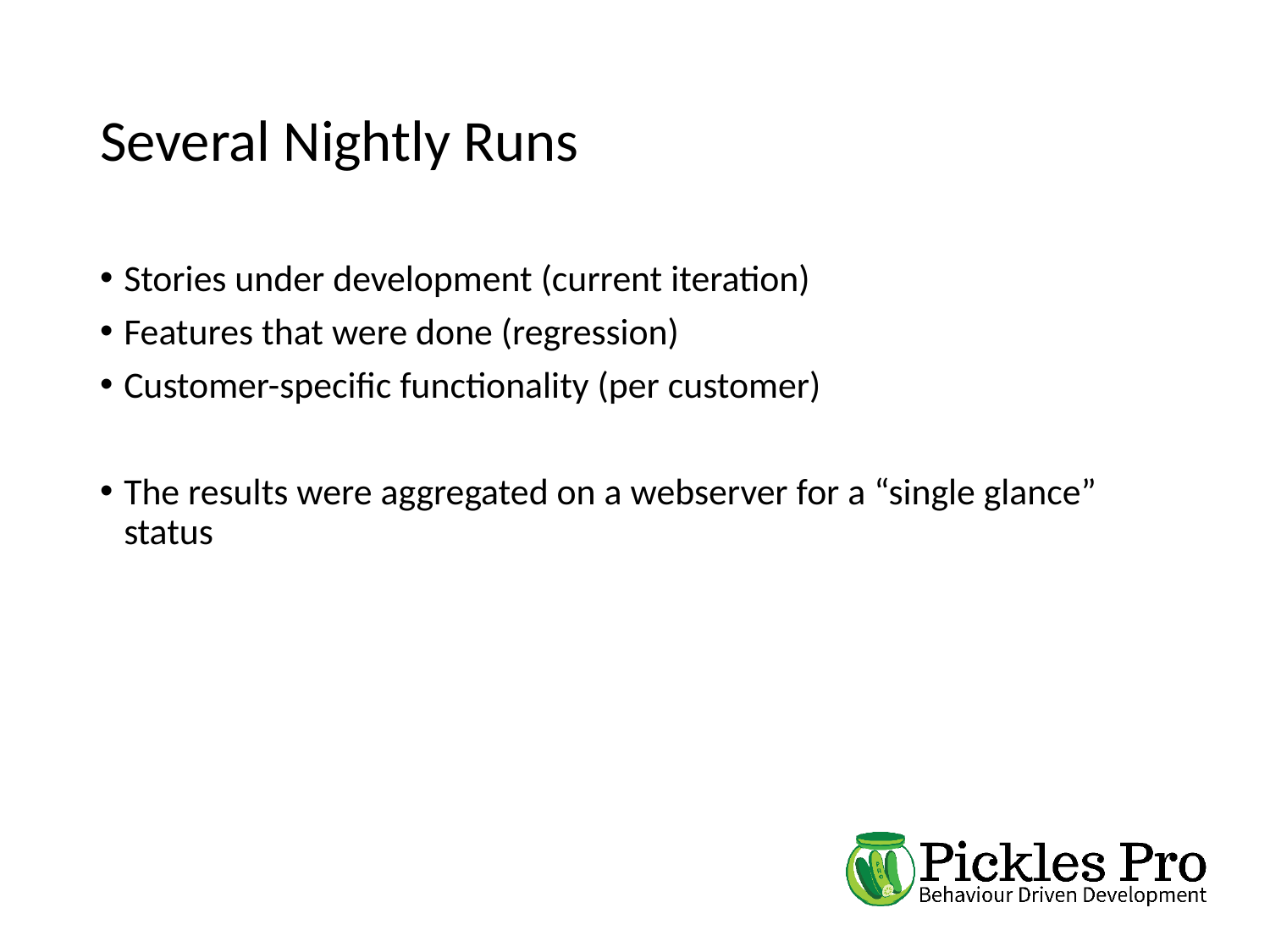

# Several Nightly Runs
Stories under development (current iteration)
Features that were done (regression)
Customer-specific functionality (per customer)

The results were aggregated on a webserver for a “single glance” status